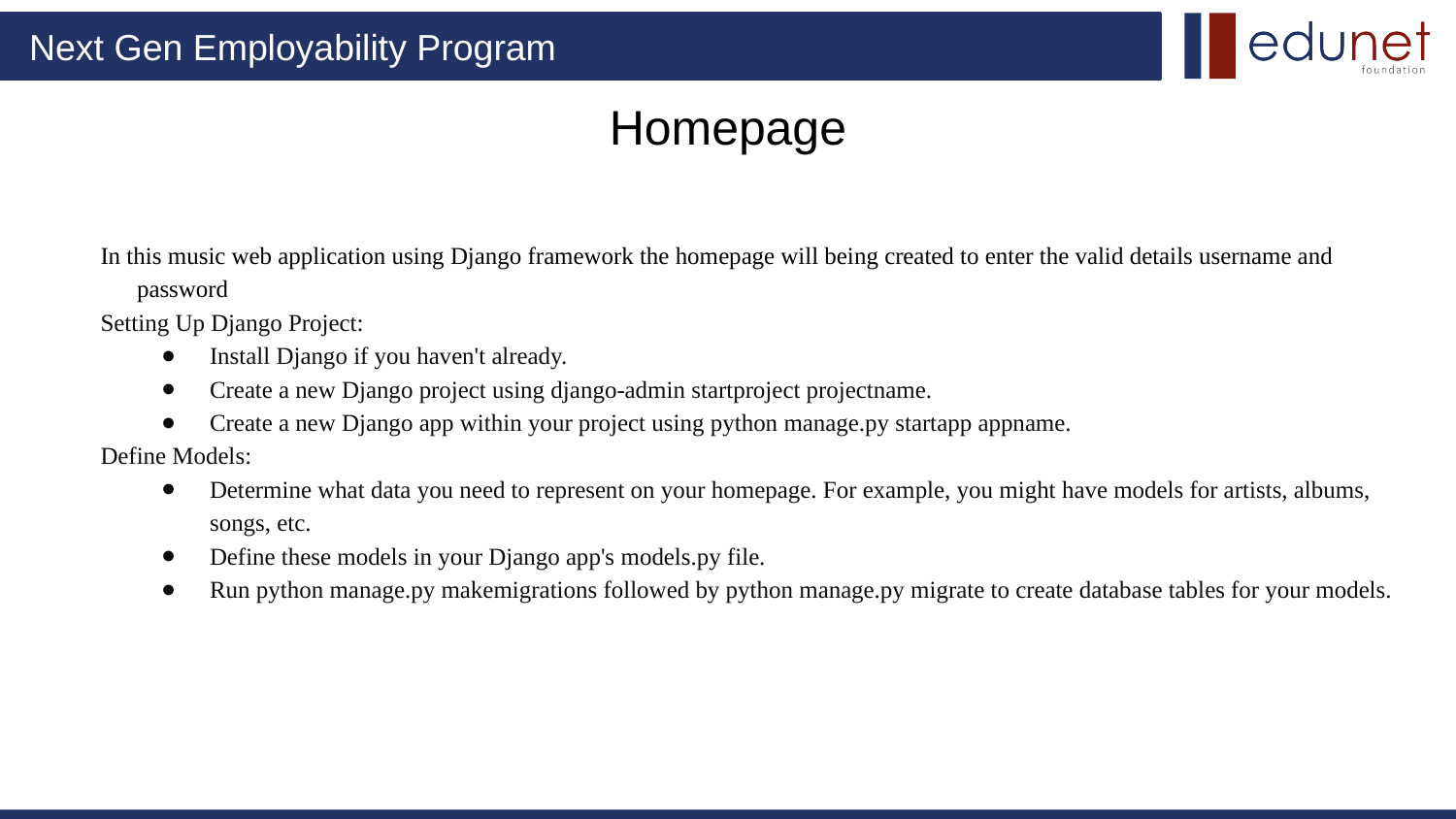

# Homepage
In this music web application using Django framework the homepage will being created to enter the valid details username and password
Setting Up Django Project:
Install Django if you haven't already.
Create a new Django project using django-admin startproject projectname.
Create a new Django app within your project using python manage.py startapp appname.
Define Models:
Determine what data you need to represent on your homepage. For example, you might have models for artists, albums, songs, etc.
Define these models in your Django app's models.py file.
Run python manage.py makemigrations followed by python manage.py migrate to create database tables for your models.